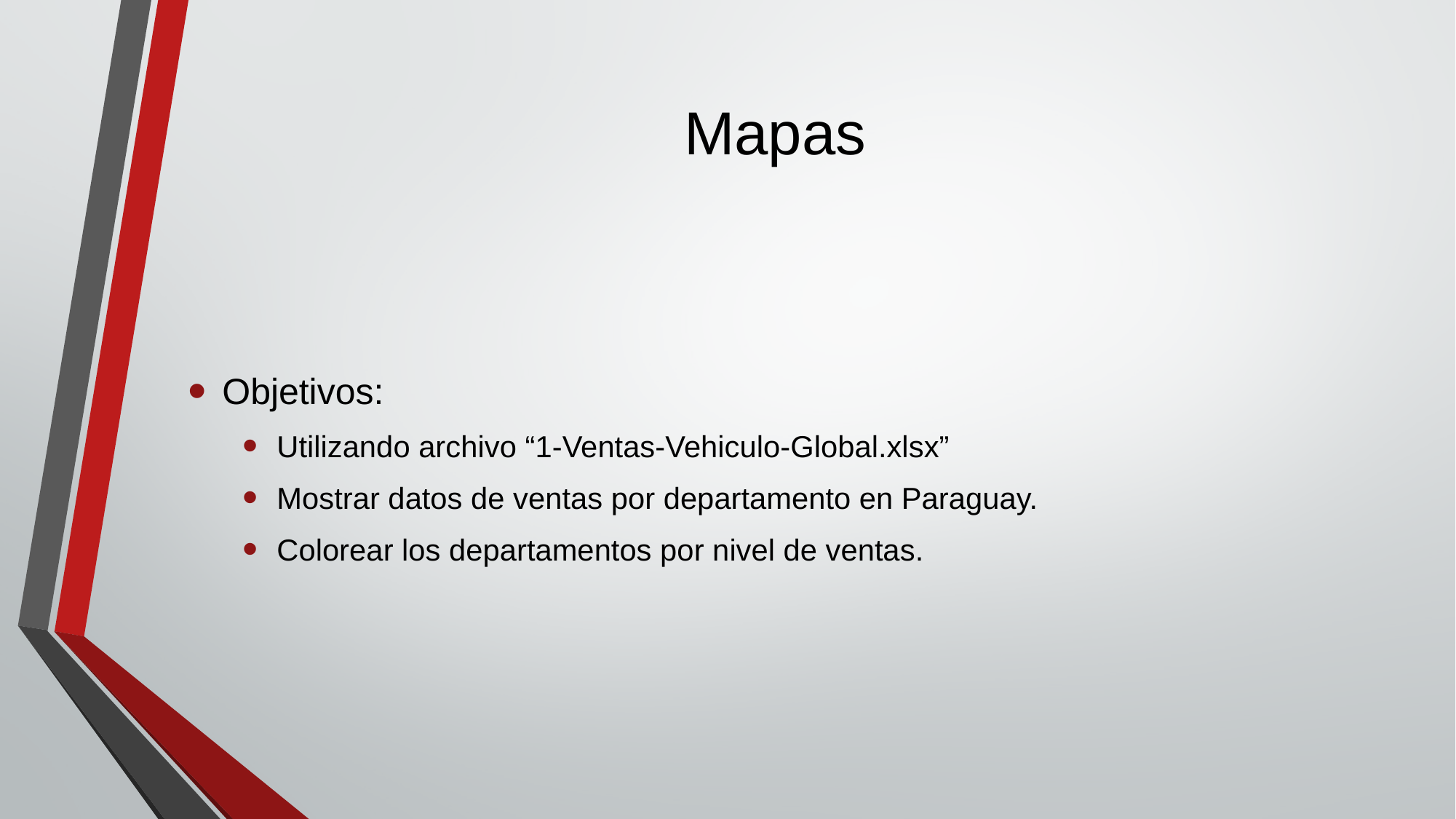

# Mapas
Objetivos:
Utilizando archivo “1-Ventas-Vehiculo-Global.xlsx”
Mostrar datos de ventas por departamento en Paraguay.
Colorear los departamentos por nivel de ventas.